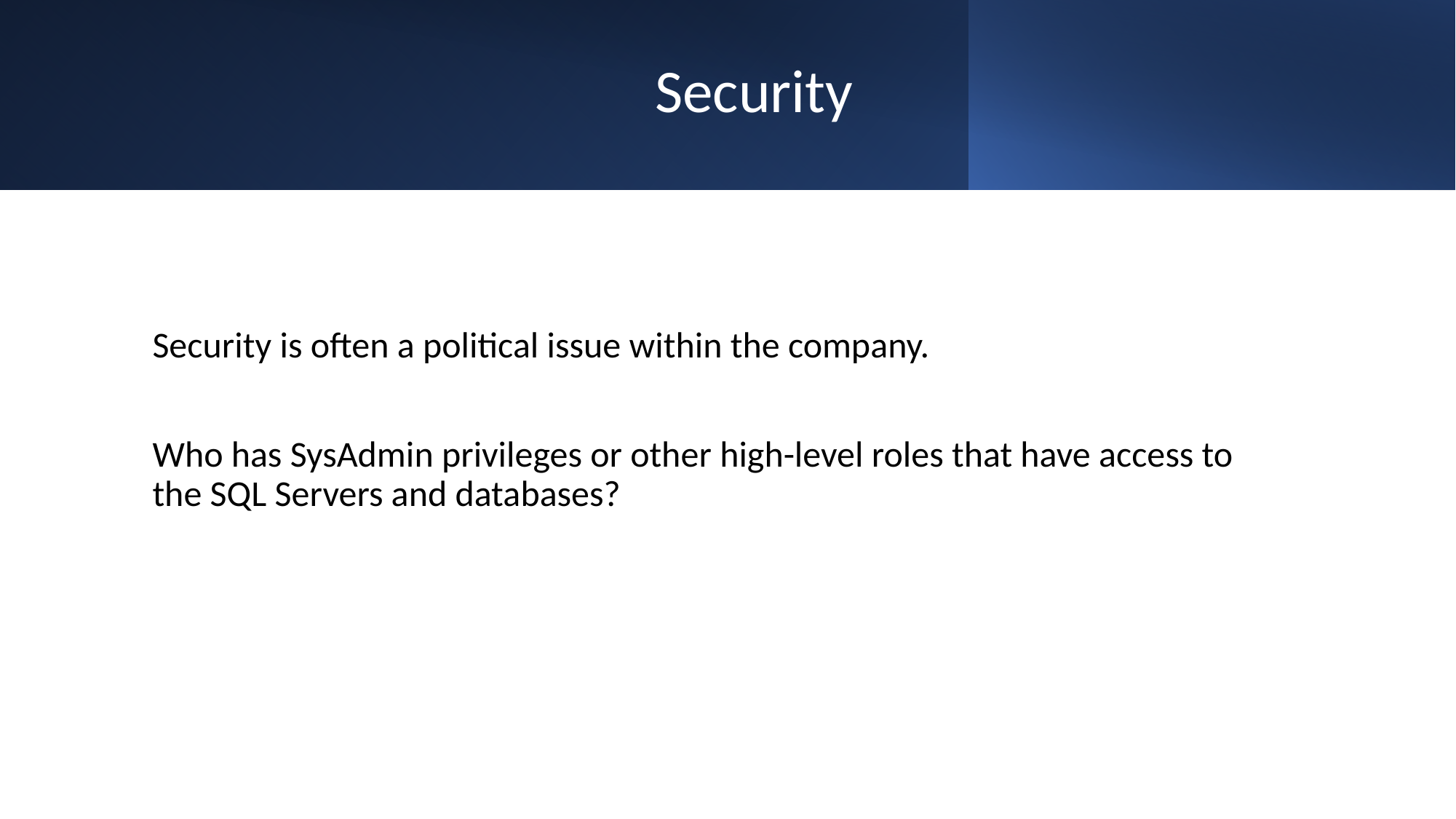

# Security

Security is often a political issue within the company.

Who has SysAdmin privileges or other high-level roles that have access to the SQL Servers and databases?